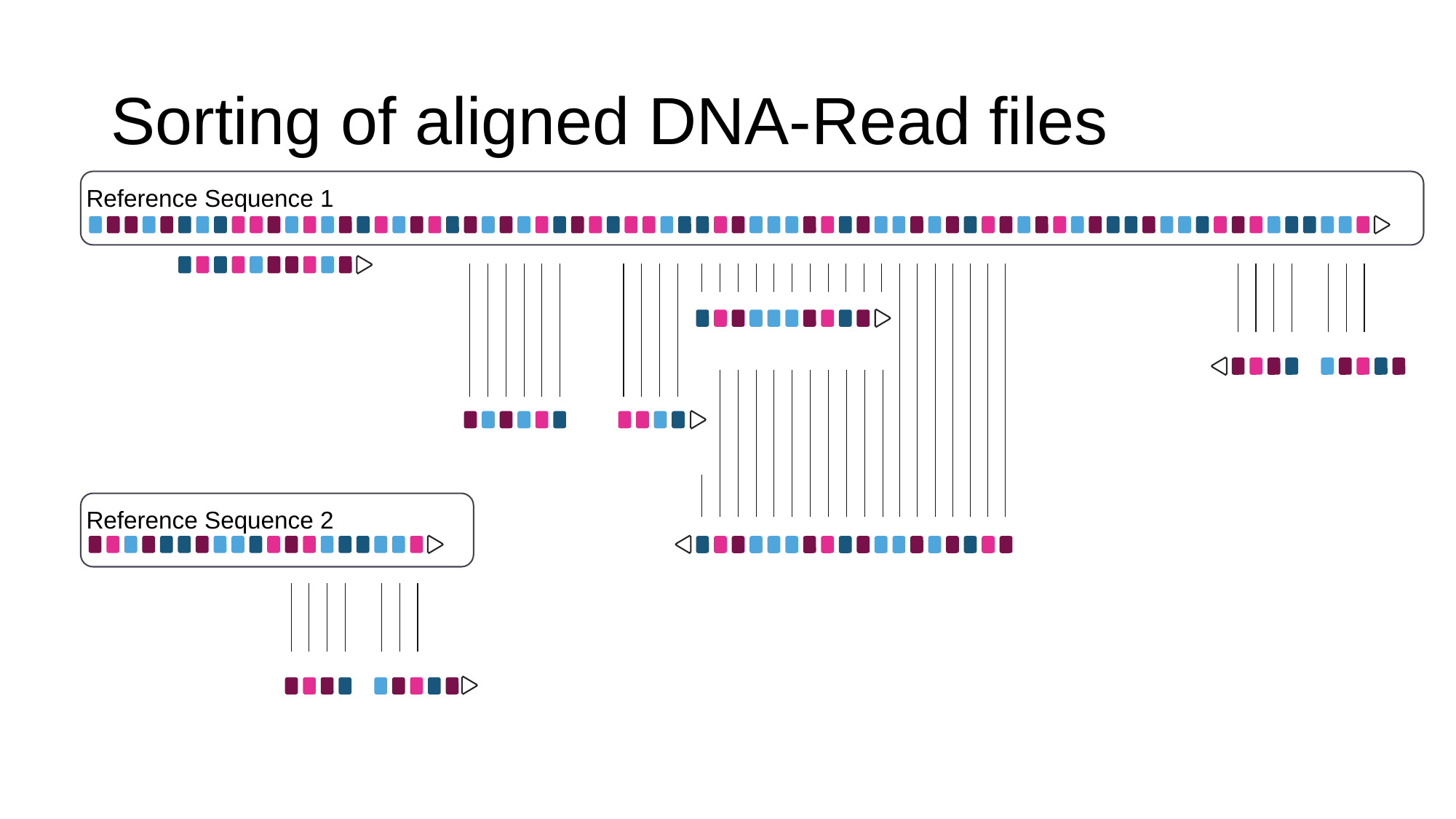

DNA-Reads
# Sorting of aligned DNA-Read files

Reference Sequence 1

Reference Sequence 2